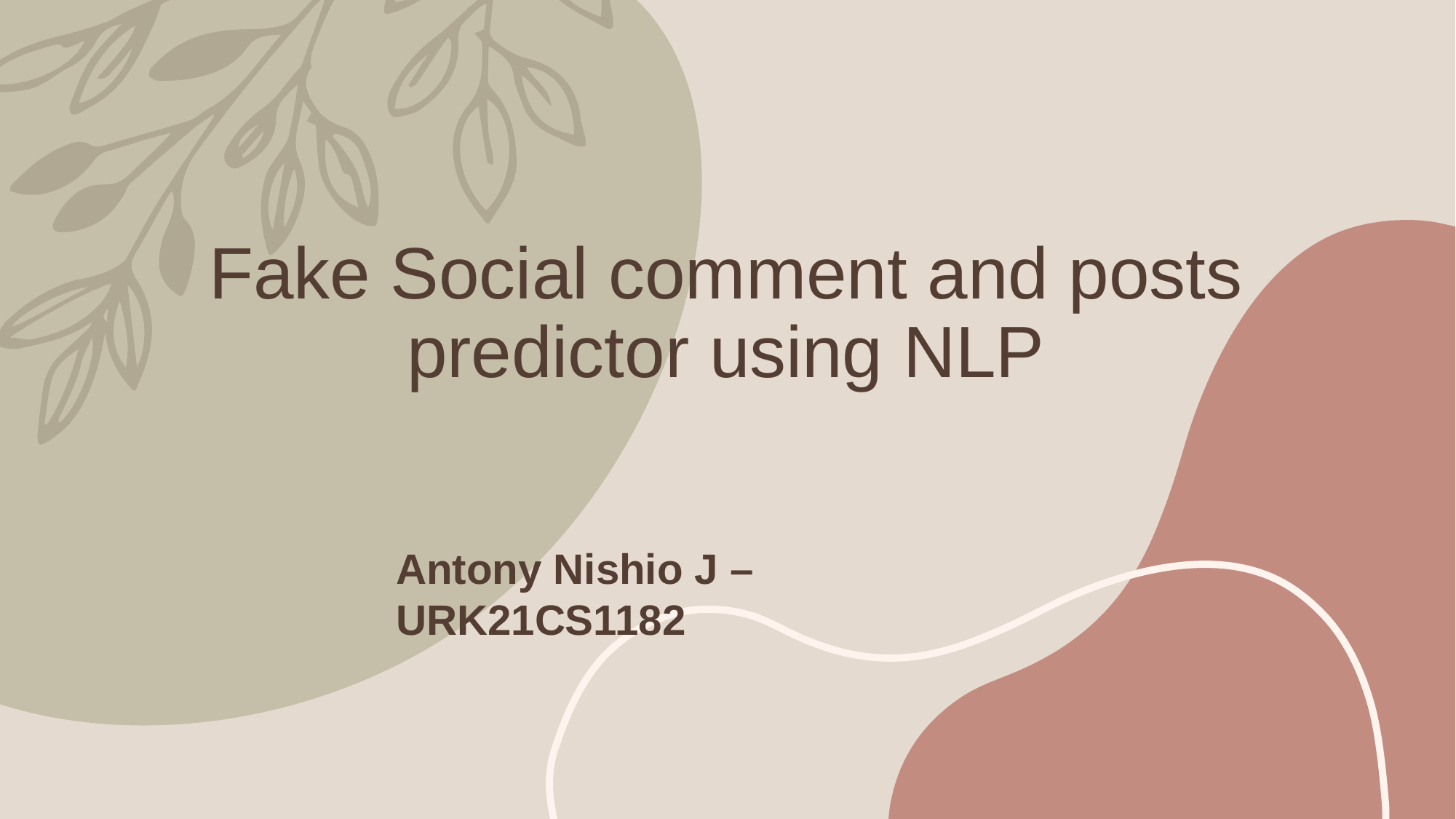

# Fake Social comment and posts predictor using NLP
Antony Nishio J – URK21CS1182